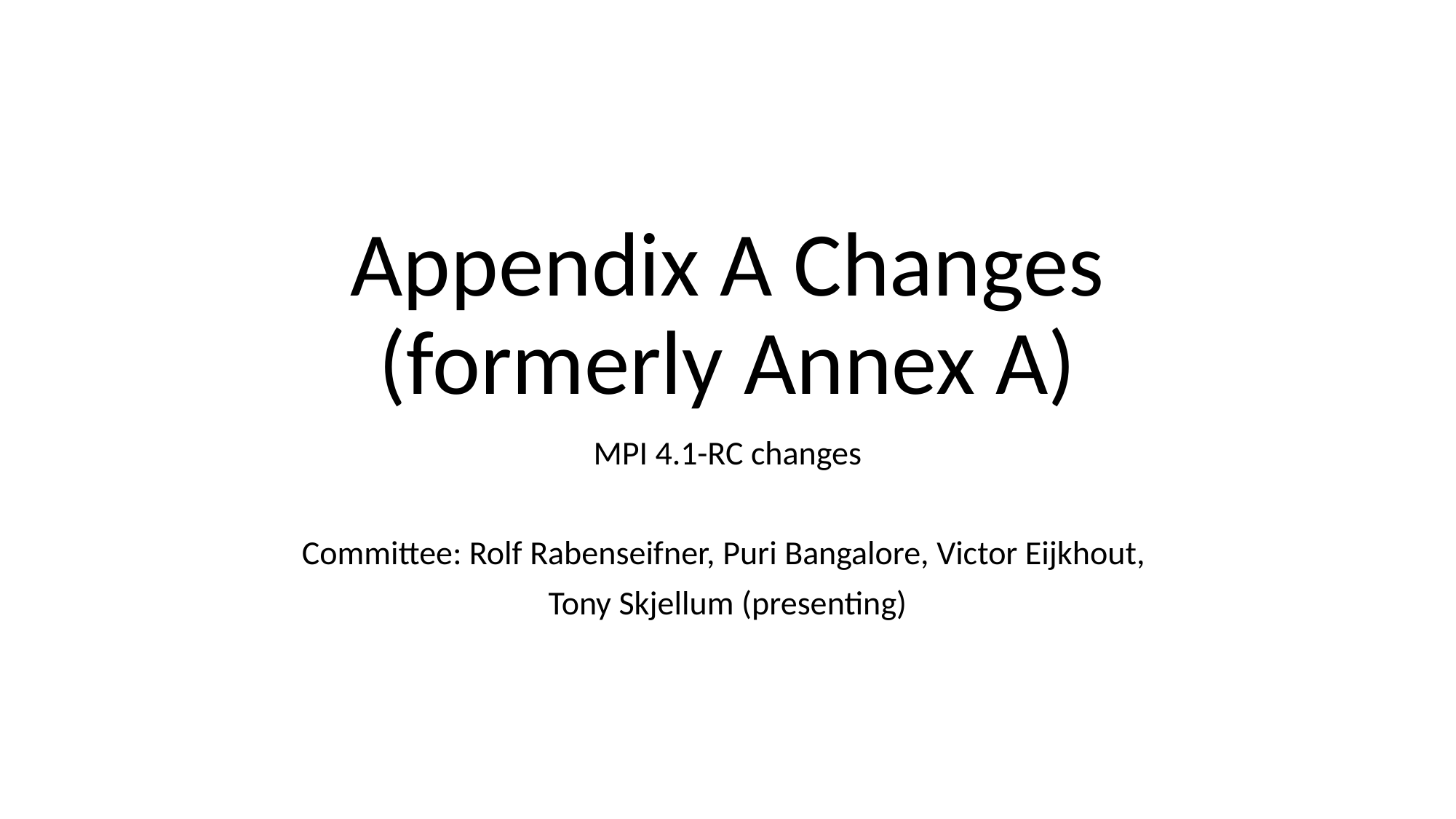

# Appendix A Changes (formerly Annex A)
MPI 4.1-RC changes

Committee: Rolf Rabenseifner, Puri Bangalore, Victor Eijkhout,
Tony Skjellum (presenting)